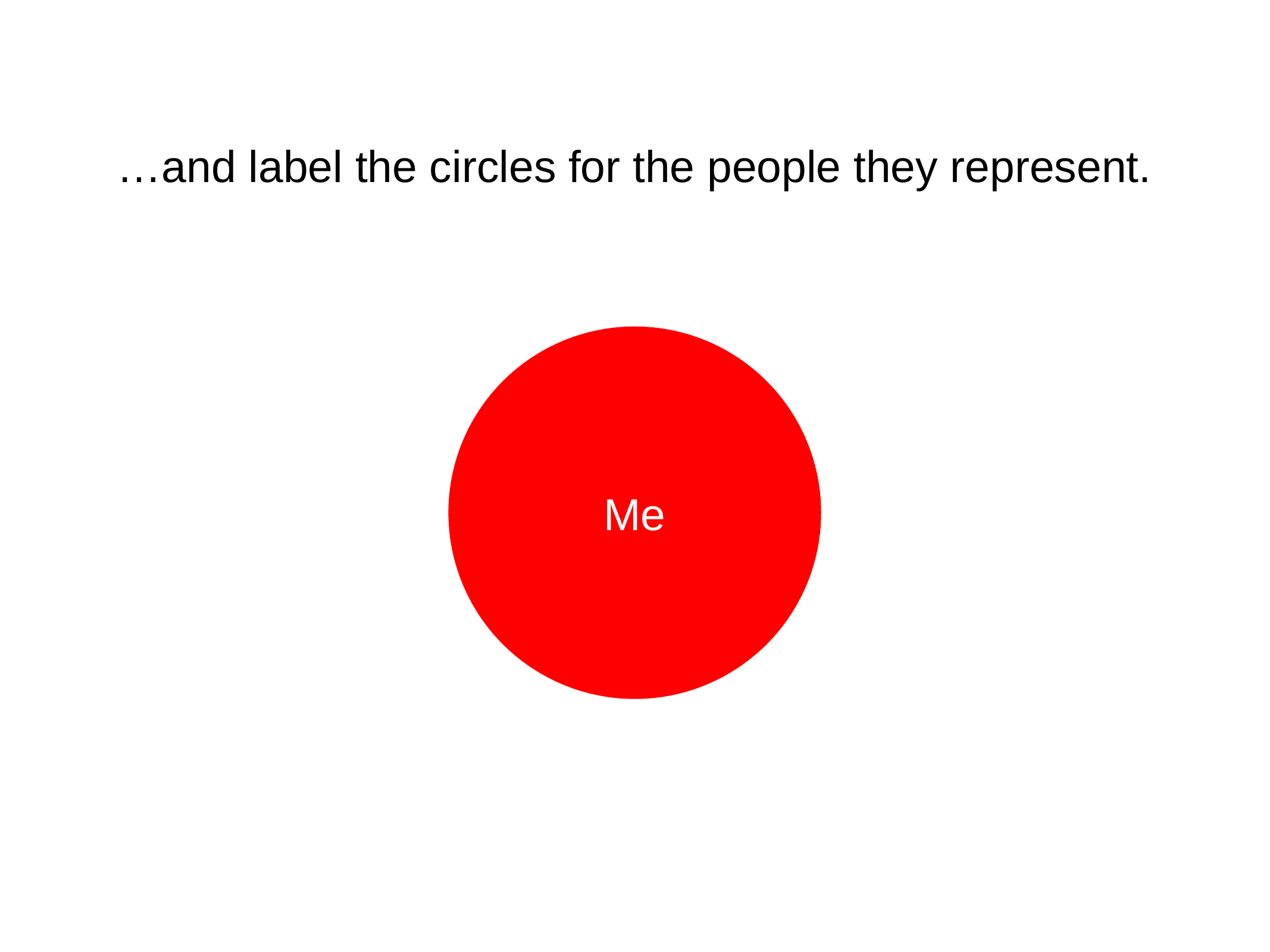

…and label the circles for the people they represent.

Me